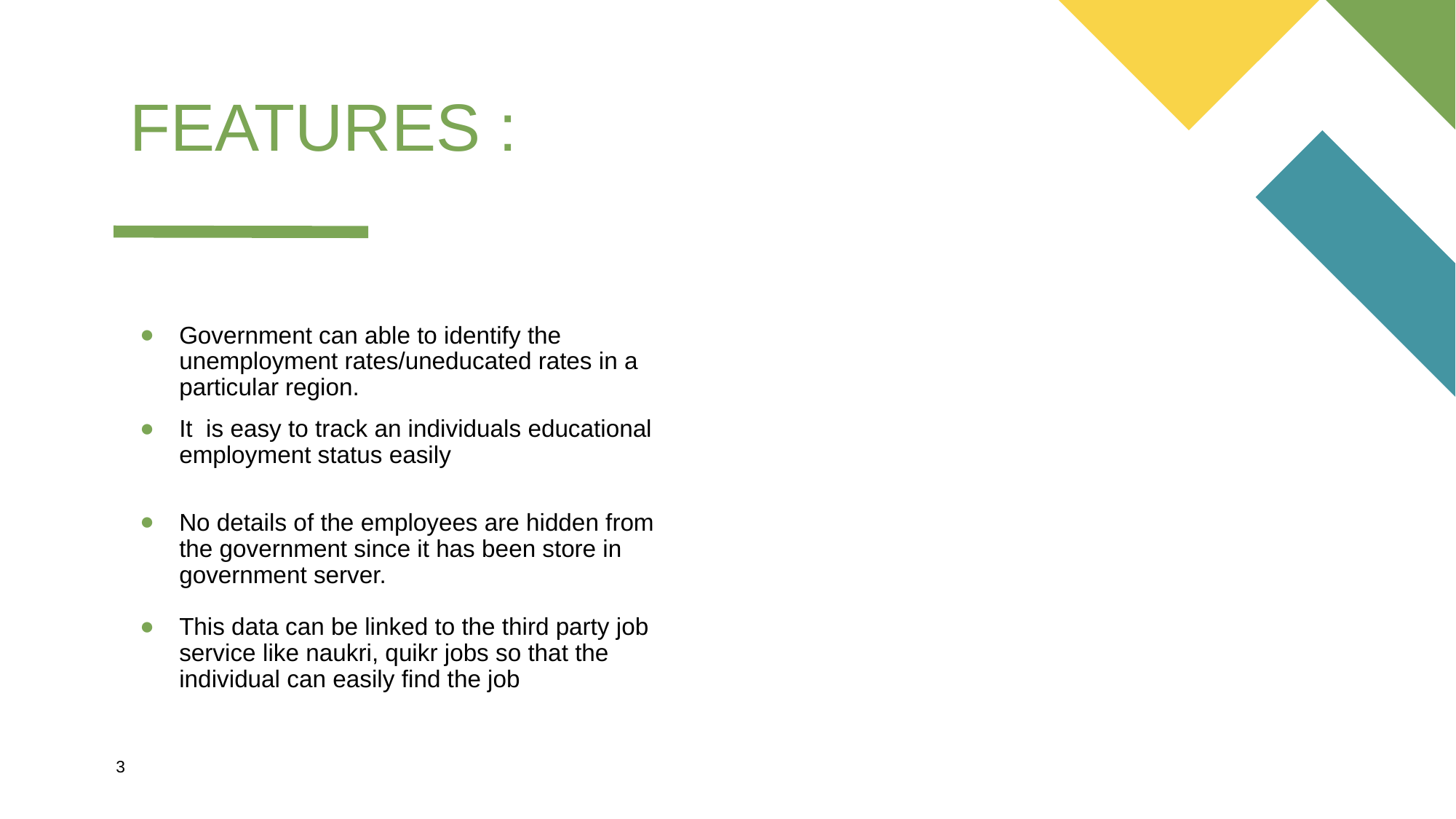

FEATURES :
Government can able to identify the unemployment rates/uneducated rates in a particular region.
It  is easy to track an individuals educational employment status easily

No details of the employees are hidden from the government since it has been store in government server.

This data can be linked to the third party job service like naukri, quikr jobs so that the individual can easily find the job

3